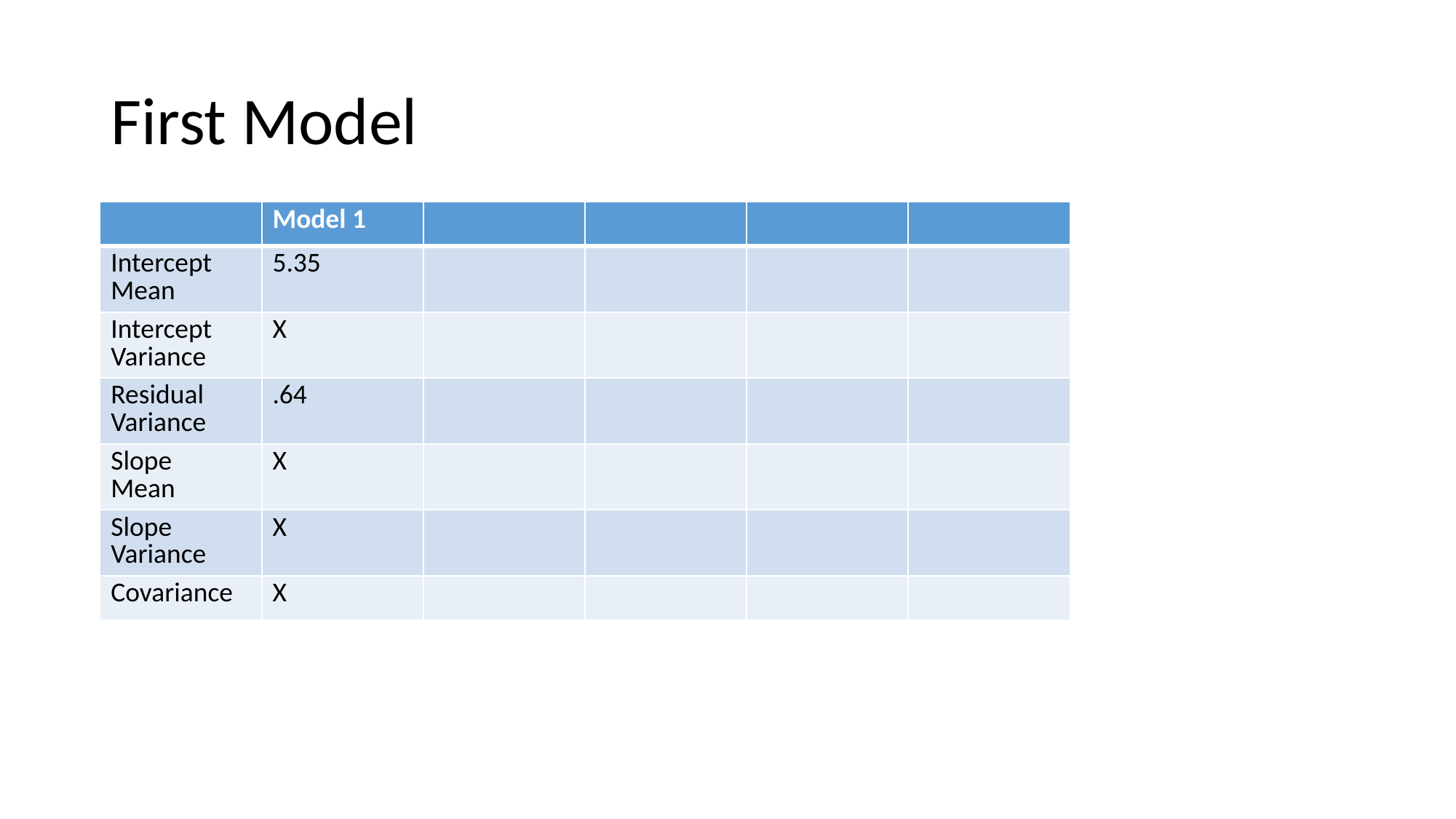

# First Model
|  | Model 1 |  |  |  |  |
| --- | --- | --- | --- | --- | --- |
| Intercept Mean | 5.35 |  |  |  |  |
| Intercept Variance | X |  |  |  |  |
| Residual Variance | .64 |  |  |  |  |
| Slope Mean | X |  |  |  |  |
| Slope Variance | X |  |  |  |  |
| Covariance | X |  |  |  |  |